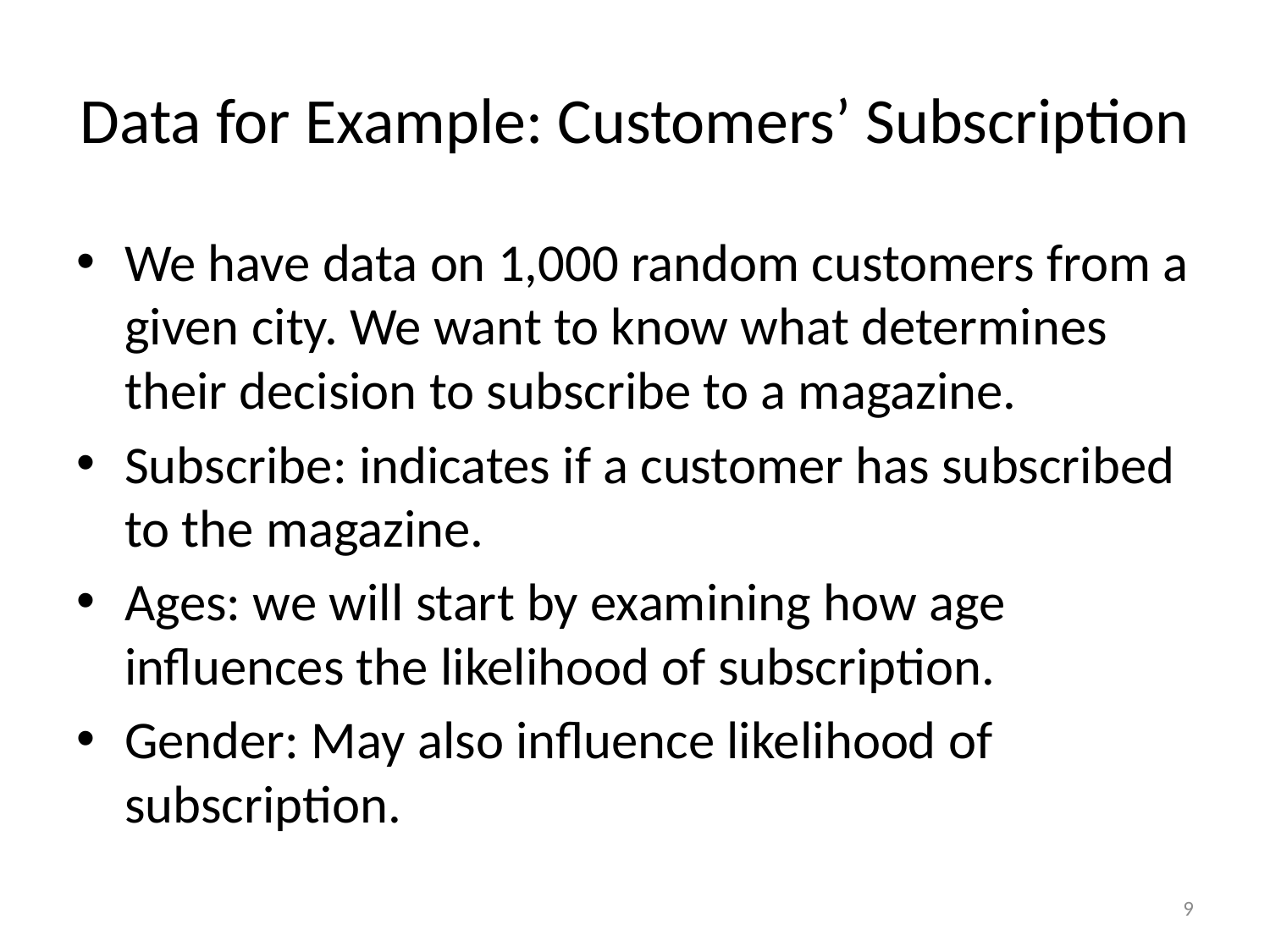

# Data for Example: Customers’ Subscription
We have data on 1,000 random customers from a given city. We want to know what determines their decision to subscribe to a magazine.
Subscribe: indicates if a customer has subscribed to the magazine.
Ages: we will start by examining how age influences the likelihood of subscription.
Gender: May also influence likelihood of subscription.
9